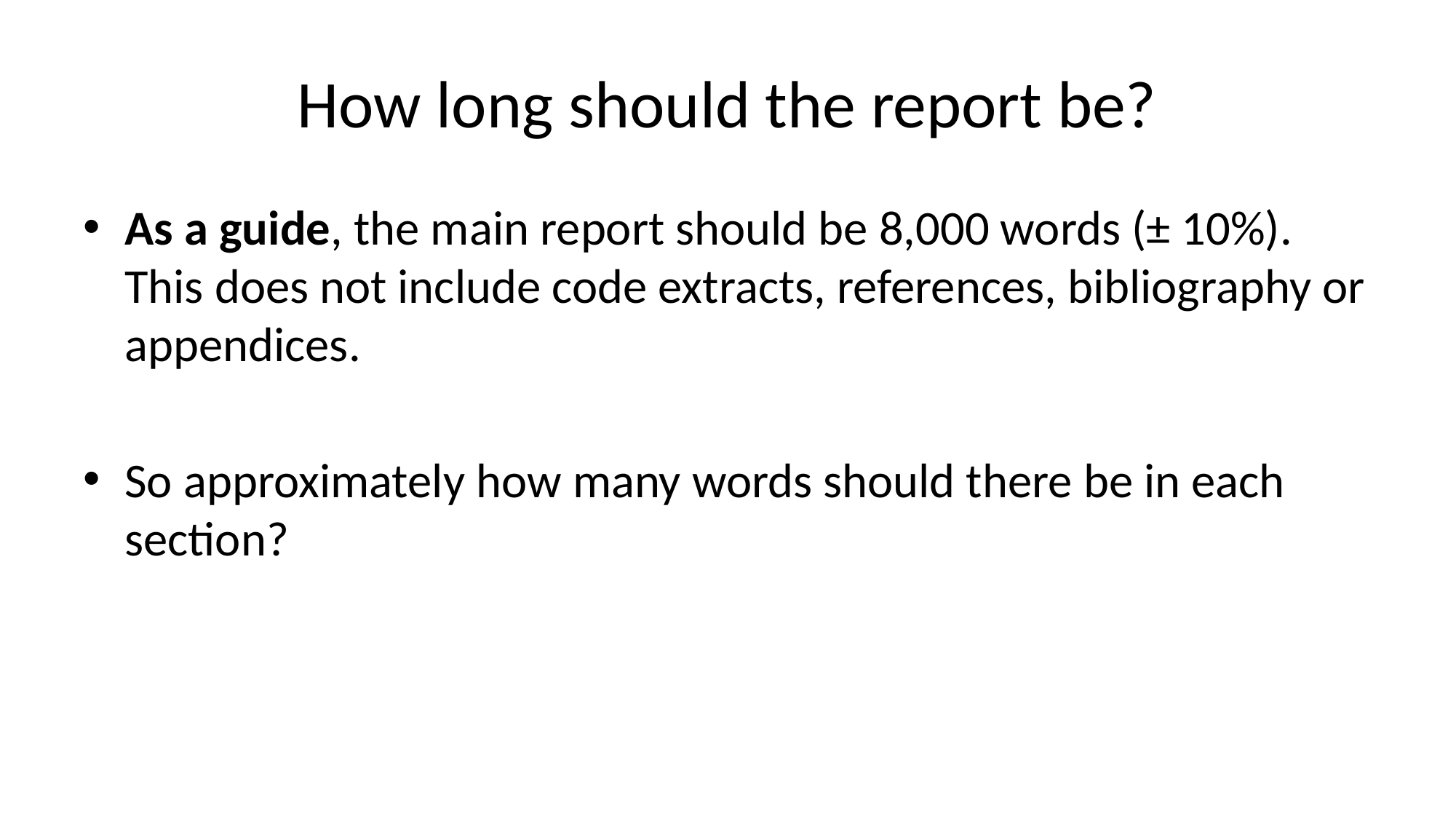

# How long should the report be?
As a guide, the main report should be 8,000 words (± 10%).  This does not include code extracts, references, bibliography or appendices.

So approximately how many words should there be in each section?